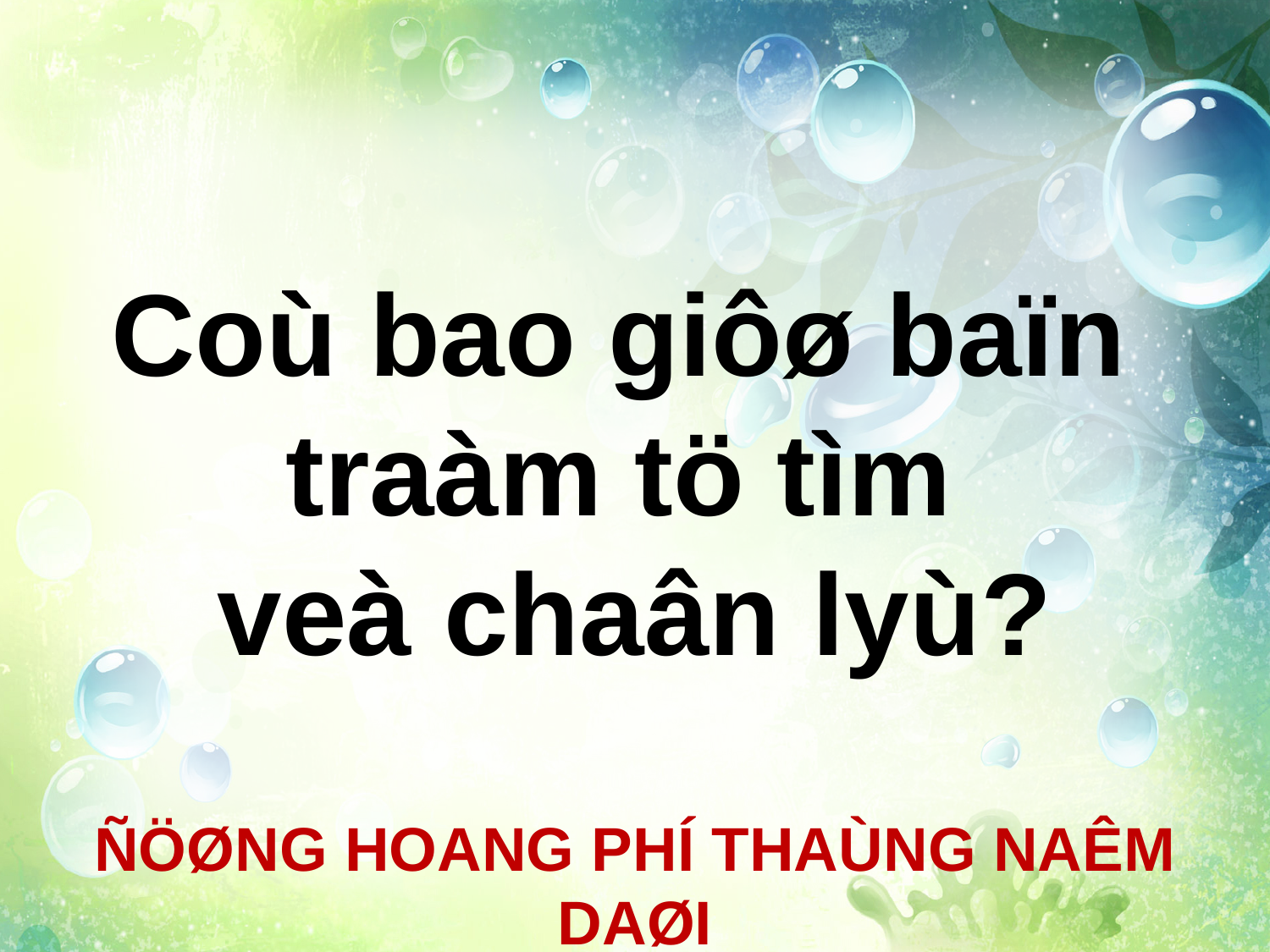

Coù bao giôø baïn
traàm tö tìm
veà chaân lyù?
ÑÖØNG HOANG PHÍ THAÙNG NAÊM DAØI